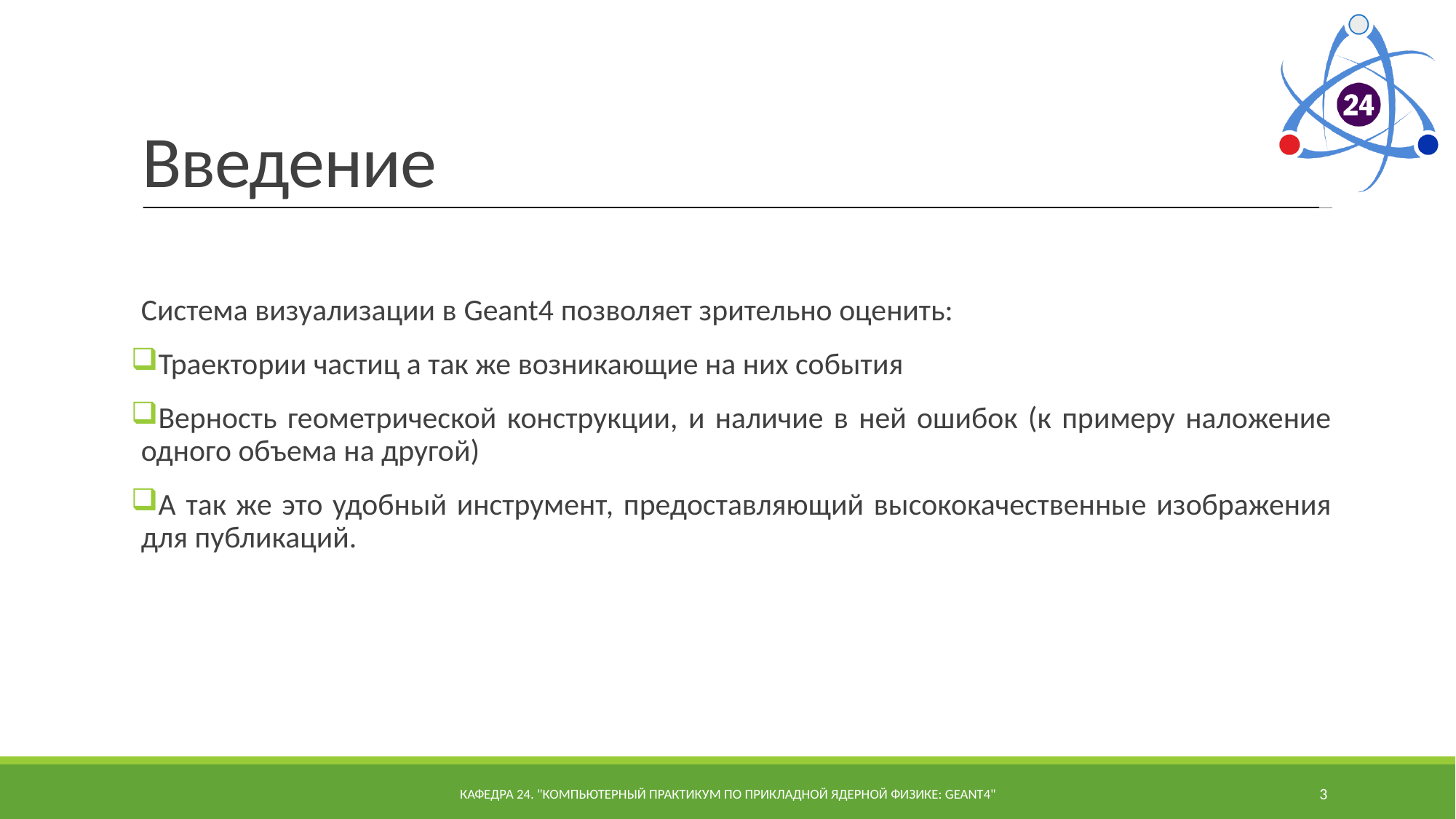

# Введение
Система визуализации в Geant4 позволяет зрительно оценить:
Траектории частиц а так же возникающие на них события
Верность геометрической конструкции, и наличие в ней ошибок (к примеру наложение одного объема на другой)
А так же это удобный инструмент, предоставляющий высококачественные изображения для публикаций.
Кафедра 24. "Компьютерный практикум по прикладной ядерной физике: Geant4"
3